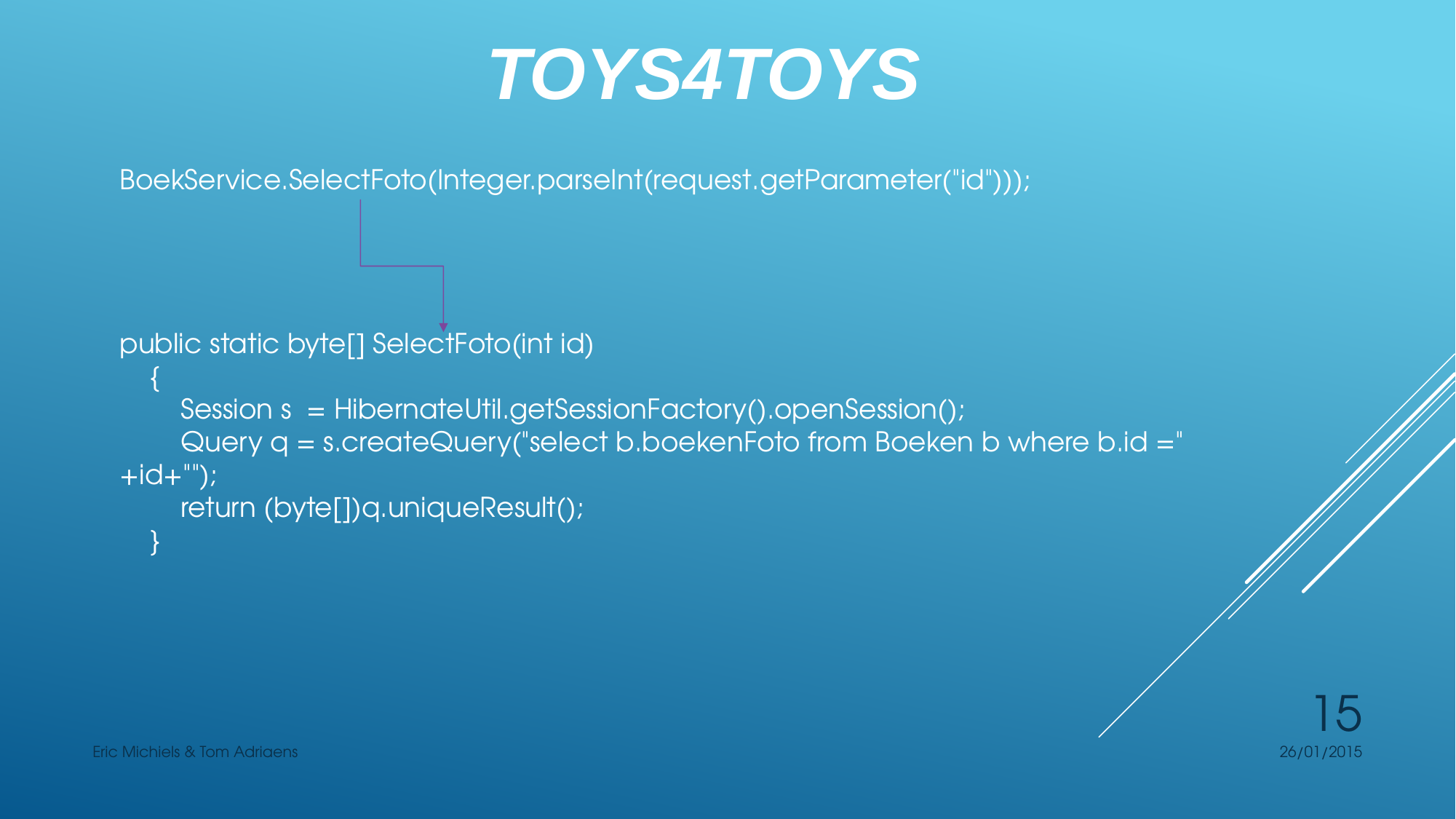

Toys4Toys
BoekService.SelectFoto(Integer.parseInt(request.getParameter("id")));

public static byte[] SelectFoto(int id)
    {
        Session s  = HibernateUtil.getSessionFactory().openSession();
        Query q = s.createQuery("select b.boekenFoto from Boeken b where b.id =" +id+"");
        return (byte[])q.uniqueResult();
    }
15
Eric Michiels & Tom Adriaens
26/01/2015